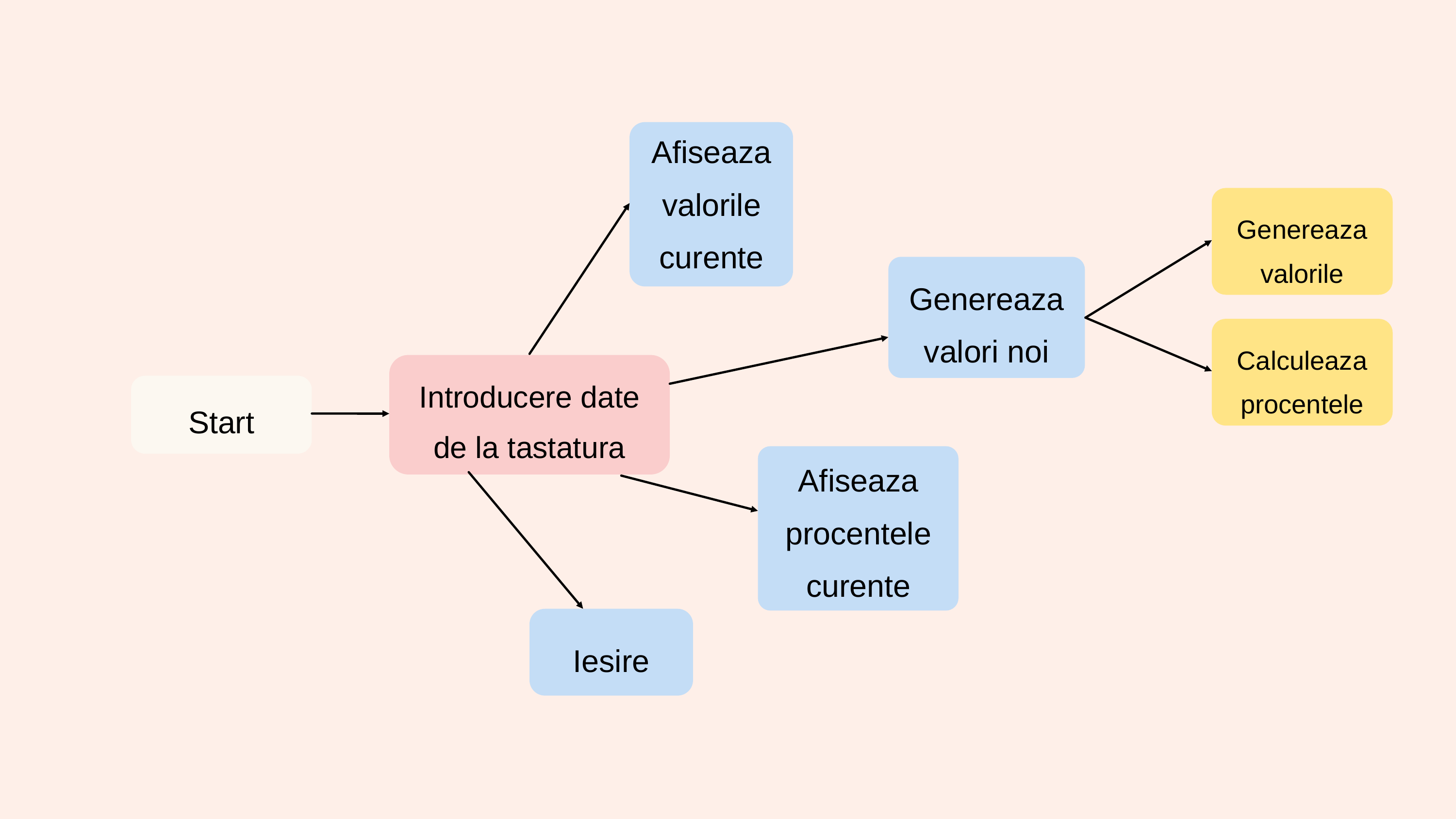

Afiseaza valorile curente

Genereaza valorile

Genereaza valori noi

Introducere date de la tastatura

Calculeaza procentele

Start

Afiseaza procentele curente

Iesire